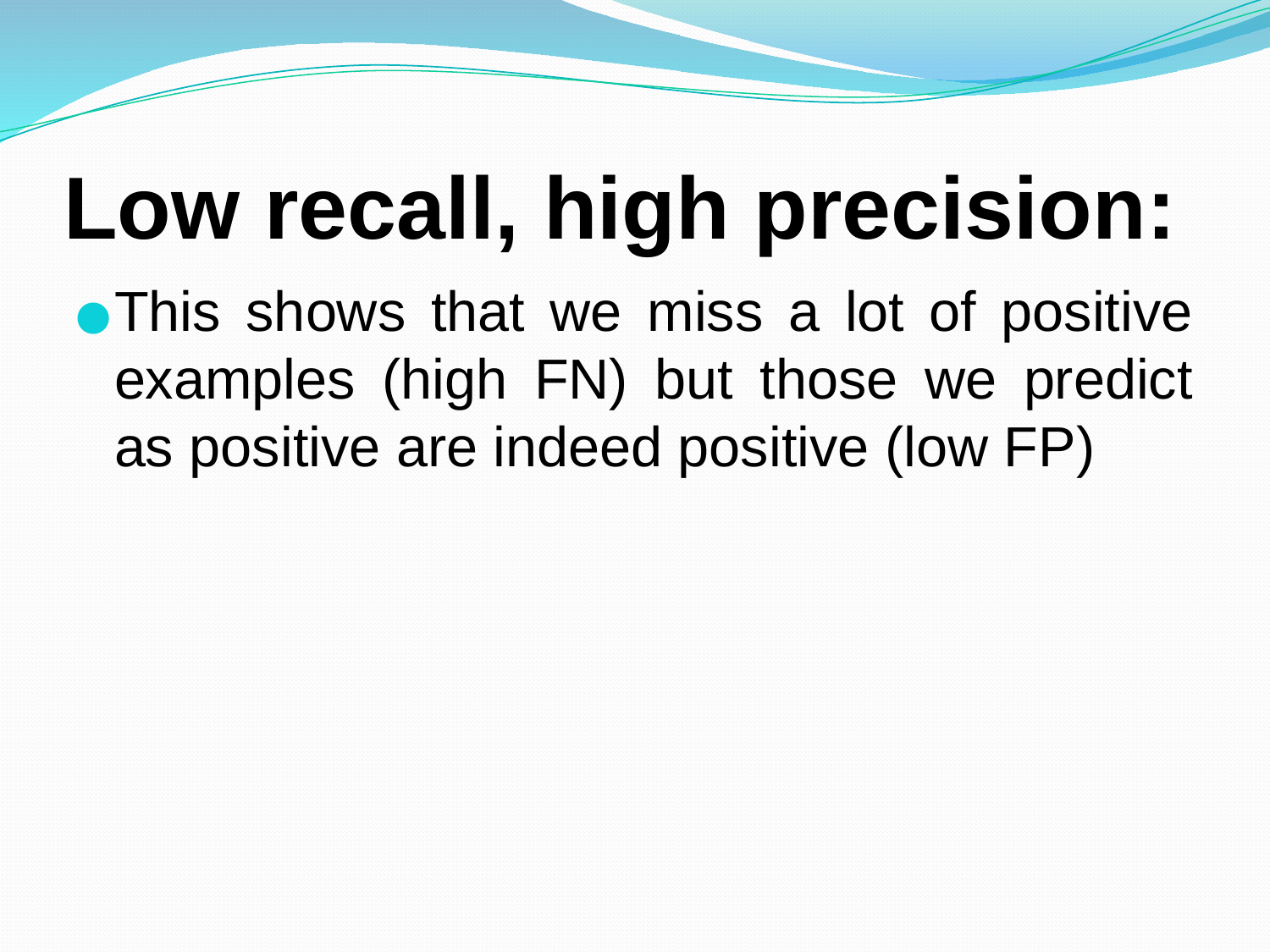

# Low recall, high precision:
This shows that we miss a lot of positive examples (high FN) but those we predict as positive are indeed positive (low FP)